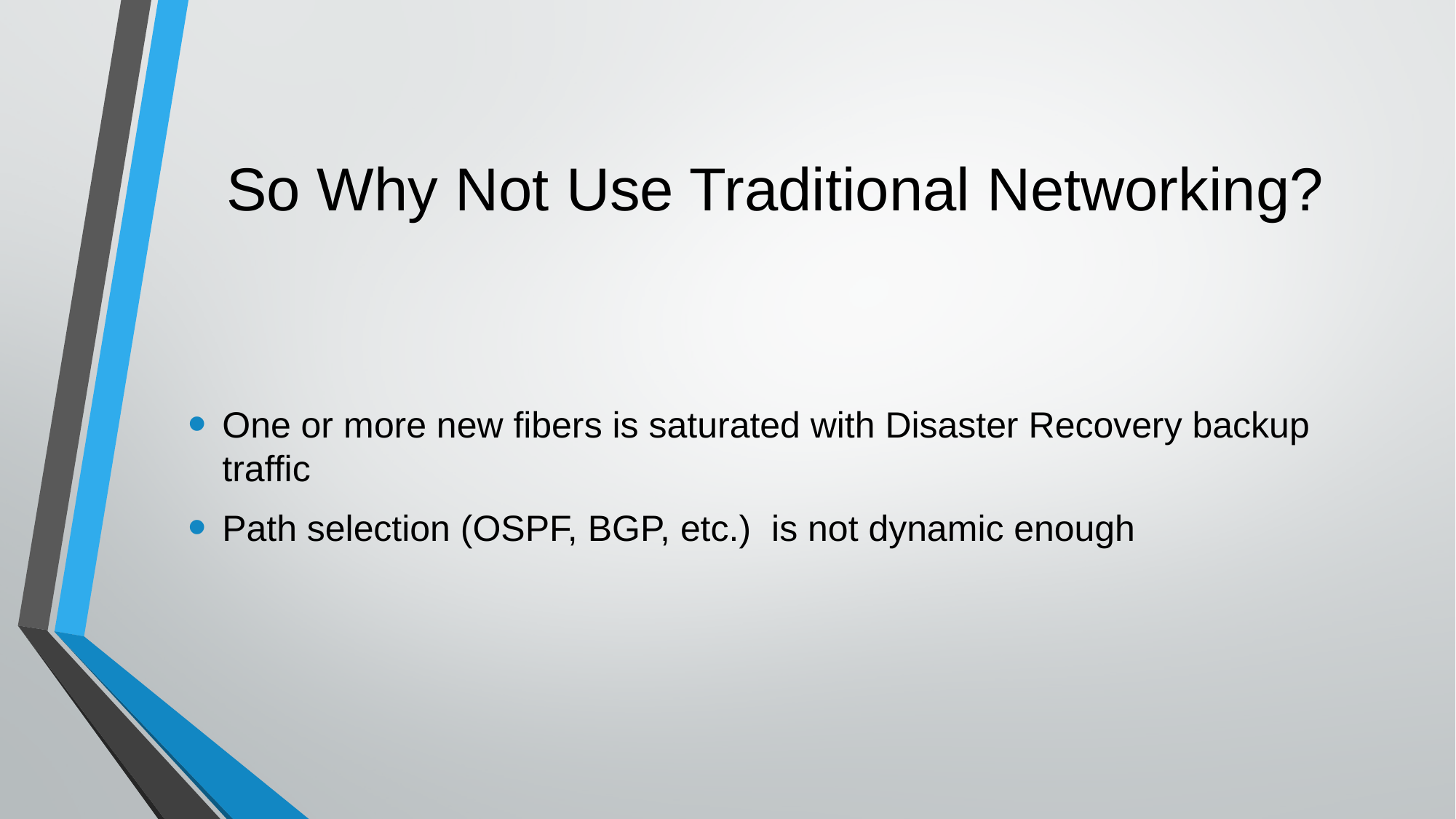

# So Why Not Use Traditional Networking?
One or more new fibers is saturated with Disaster Recovery backup traffic
Path selection (OSPF, BGP, etc.)  is not dynamic enough